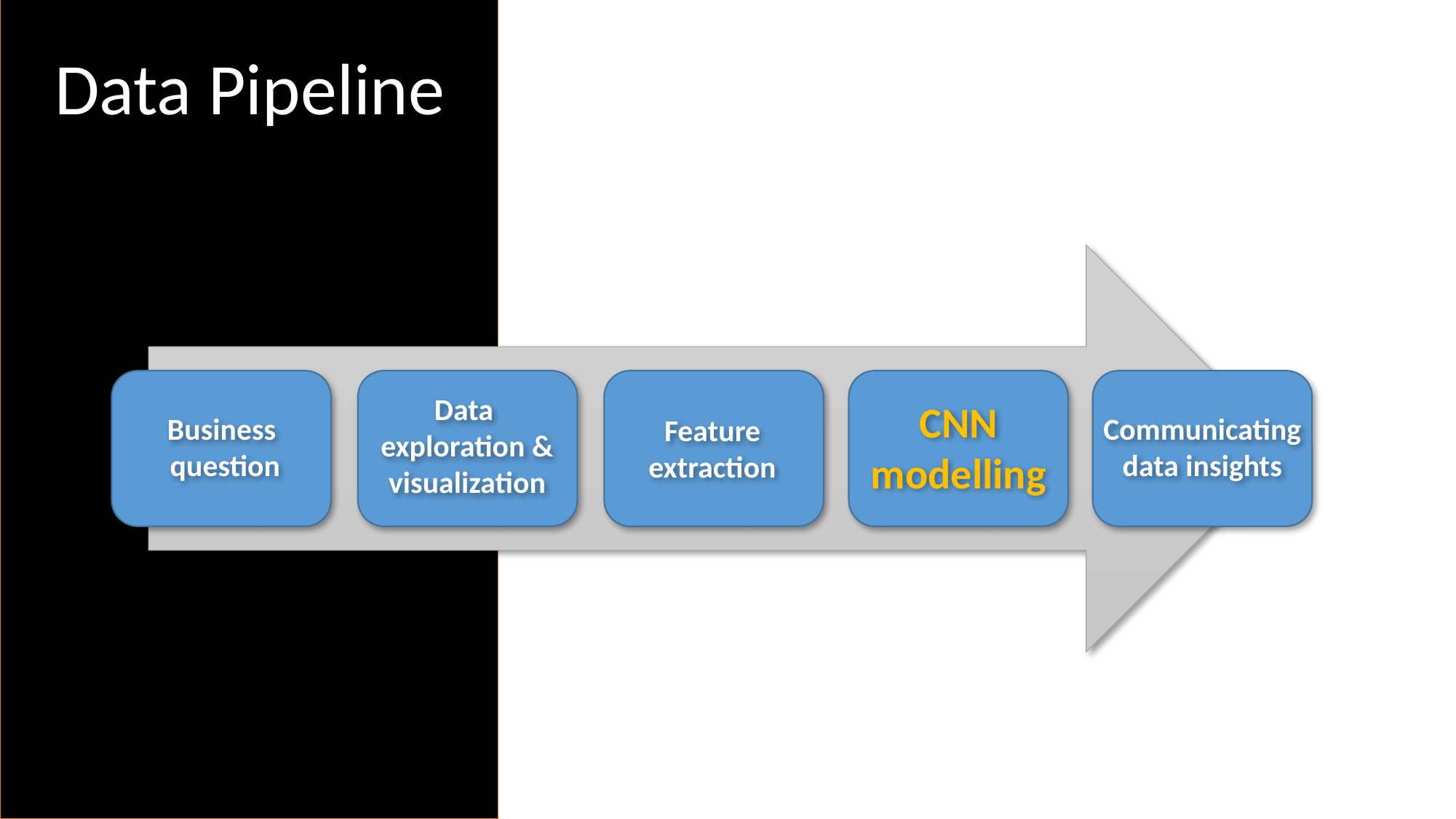

Data Pipeline

Data
exploration &
visualization
CNN
modelling
Business
question
Communicating
data insights
Feature
extraction